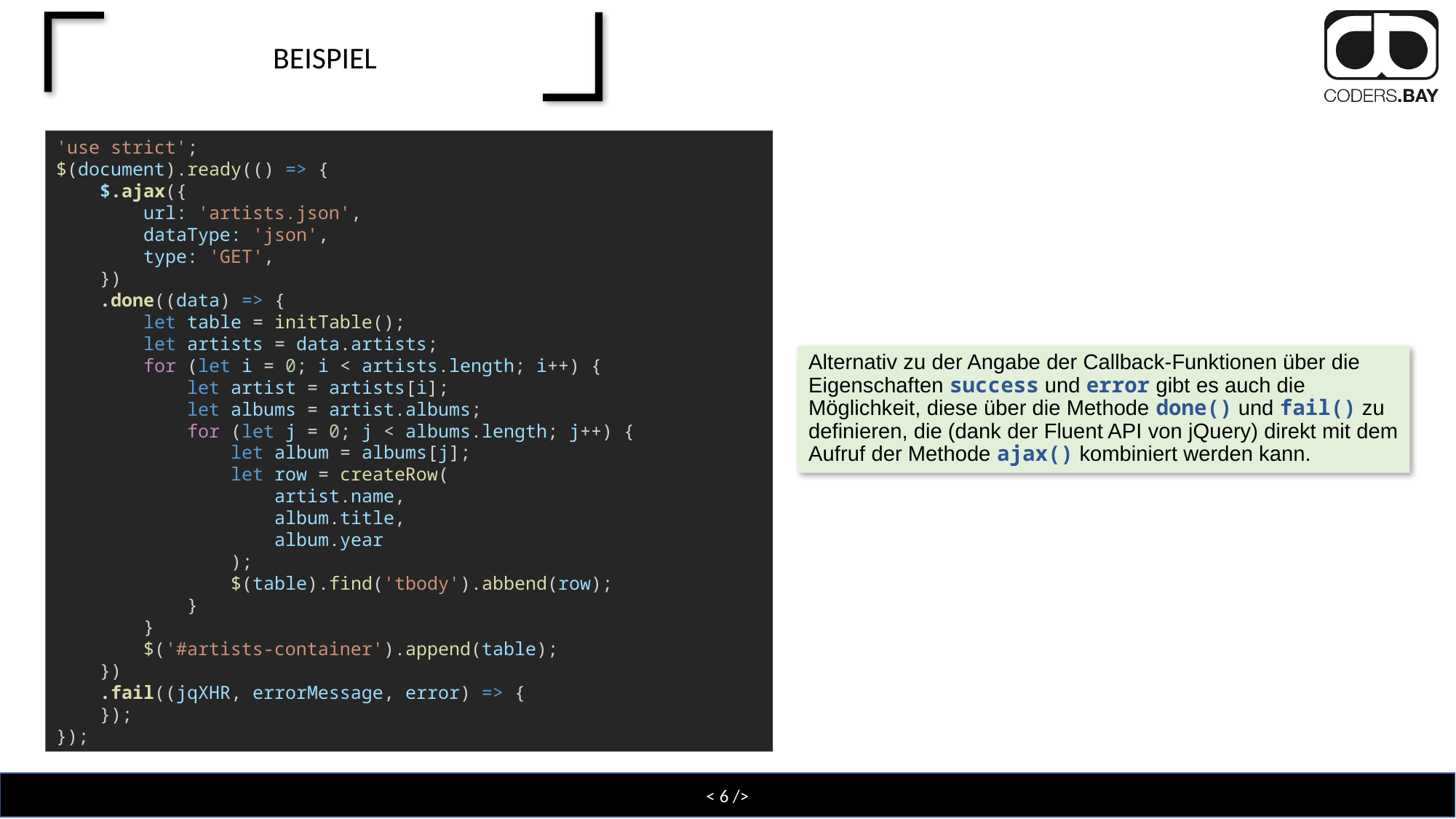

# Beispiel
'use strict';
$(document).ready(() => {
    $.ajax({
        url: 'artists.json',
        dataType: 'json',
        type: 'GET',
    })
    .done((data) => {
        let table = initTable();
        let artists = data.artists;
        for (let i = 0; i < artists.length; i++) {
            let artist = artists[i];
            let albums = artist.albums;
            for (let j = 0; j < albums.length; j++) {
                let album = albums[j];
                let row = createRow(
                    artist.name,
                    album.title,
                    album.year
                );
                $(table).find('tbody').abbend(row);
            }
        }
        $('#artists-container').append(table);
    })
    .fail((jqXHR, errorMessage, error) => {
    });
});
Alternativ zu der Angabe der Callback-Funktionen über die Eigenschaften success und error gibt es auch die Möglichkeit, diese über die Methode done() und fail() zu definieren, die (dank der Fluent API von jQuery) direkt mit dem Aufruf der Methode ajax() kombiniert werden kann.